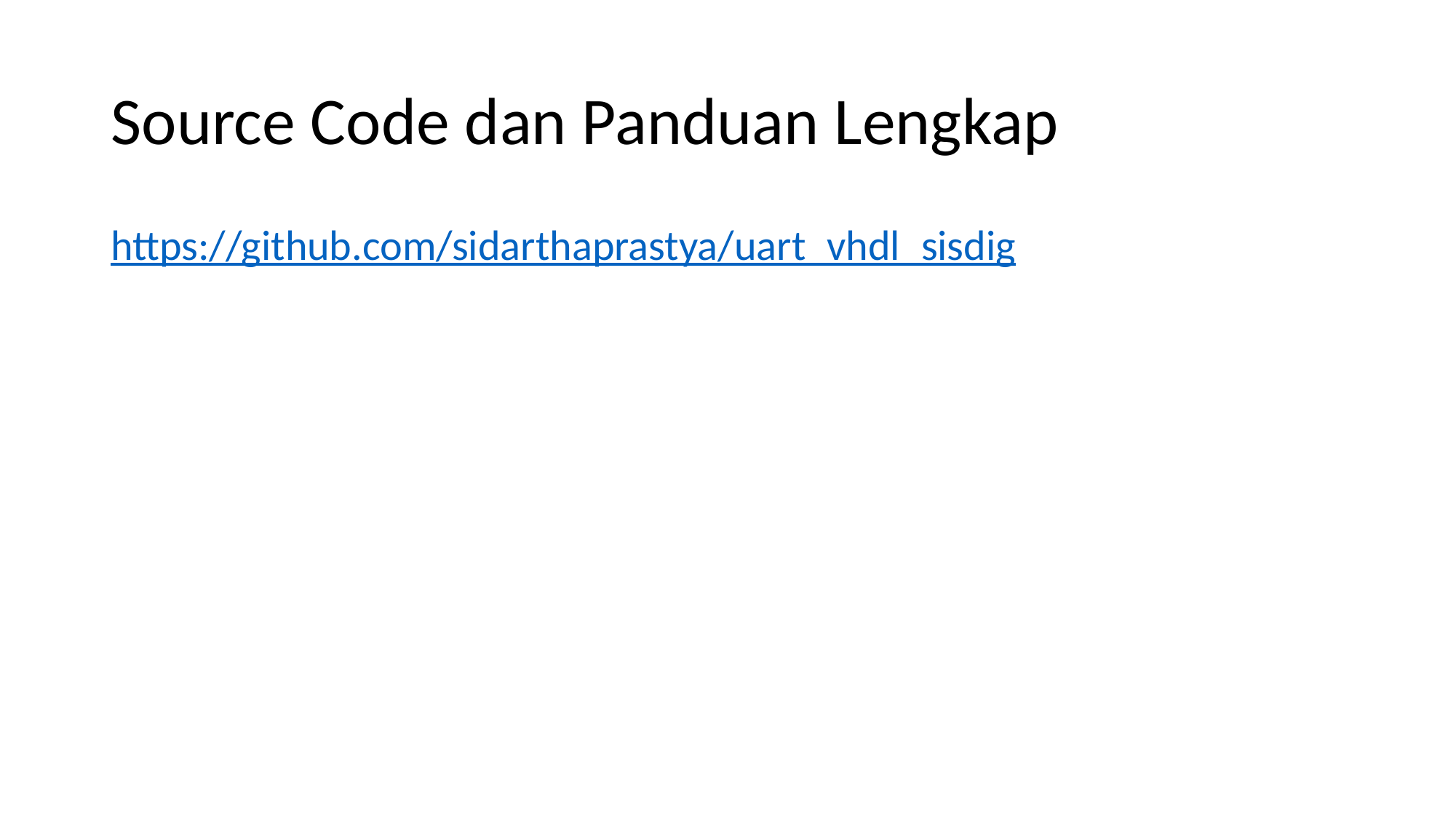

# Source Code dan Panduan Lengkap
https://github.com/sidarthaprastya/uart_vhdl_sisdig